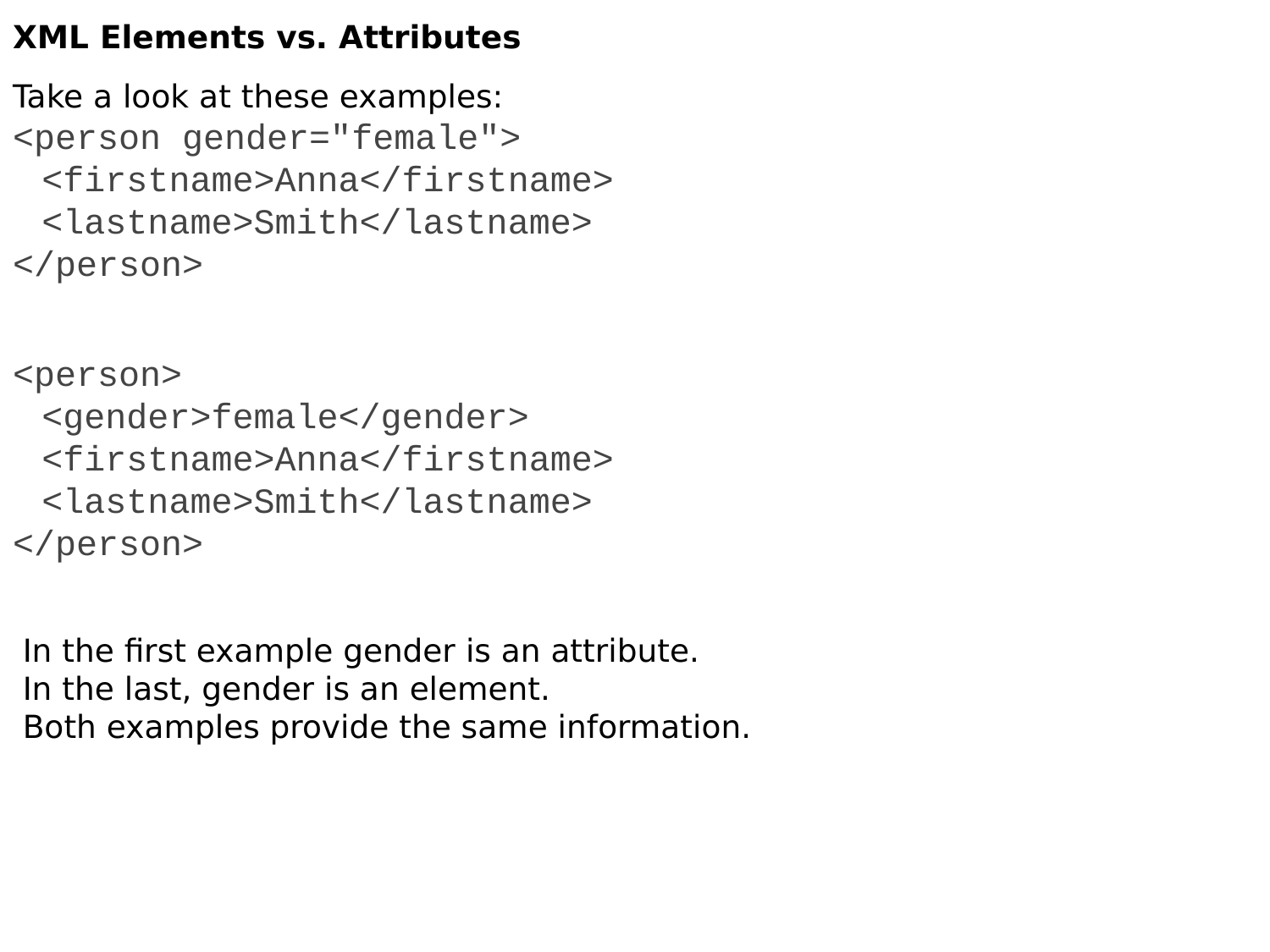

XML Elements vs. Attributes

Take a look at these examples:
<person gender="female">
  <firstname>Anna</firstname>
  <lastname>Smith</lastname>
</person>

<person>
  <gender>female</gender>
  <firstname>Anna</firstname>
  <lastname>Smith</lastname>
</person>

 In the first example gender is an attribute.
 In the last, gender is an element.
 Both examples provide the same information.